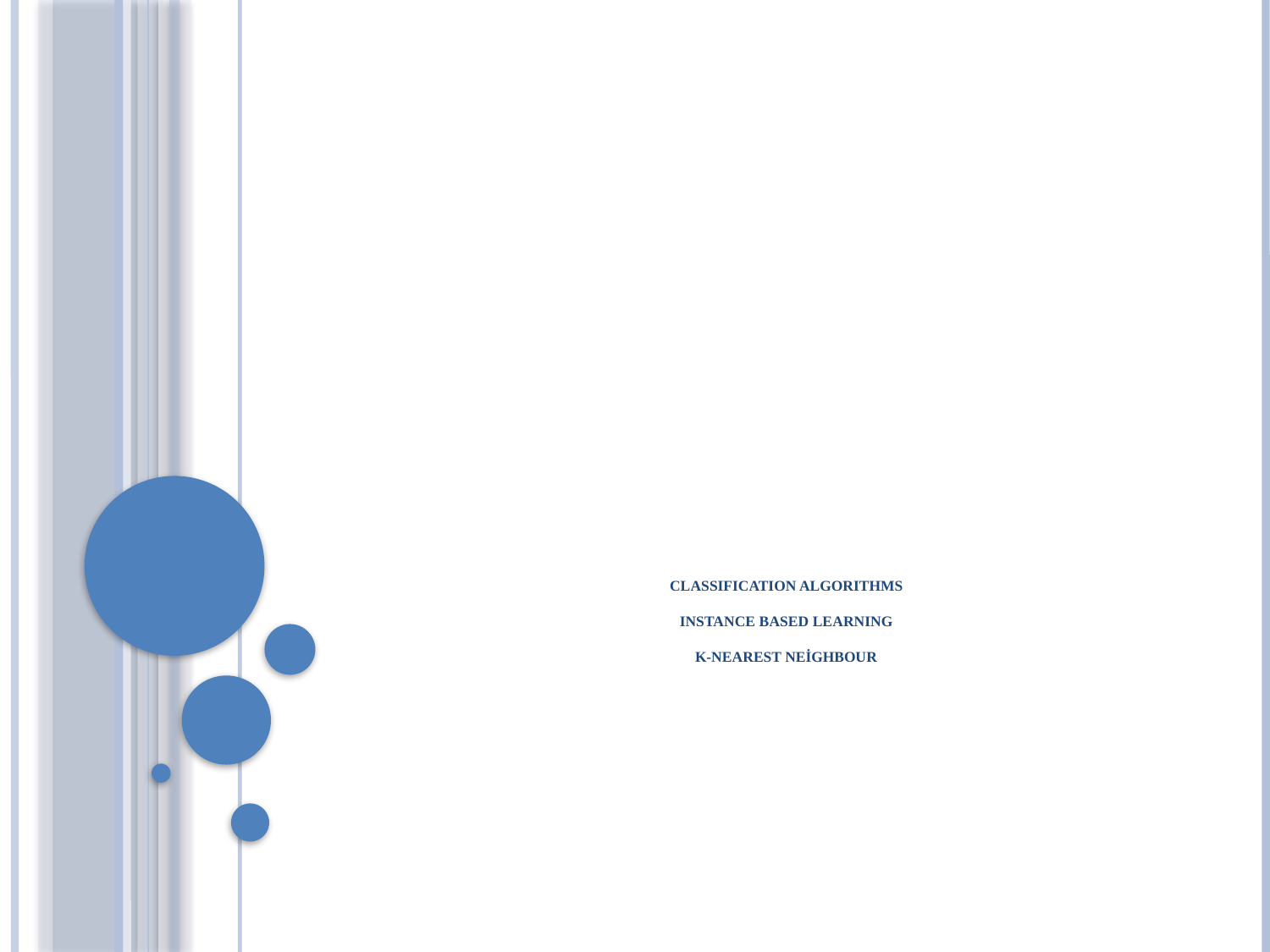

# CLASSIFICATION ALGORITHMS Instance Based Learning K-Nearest Neighbour